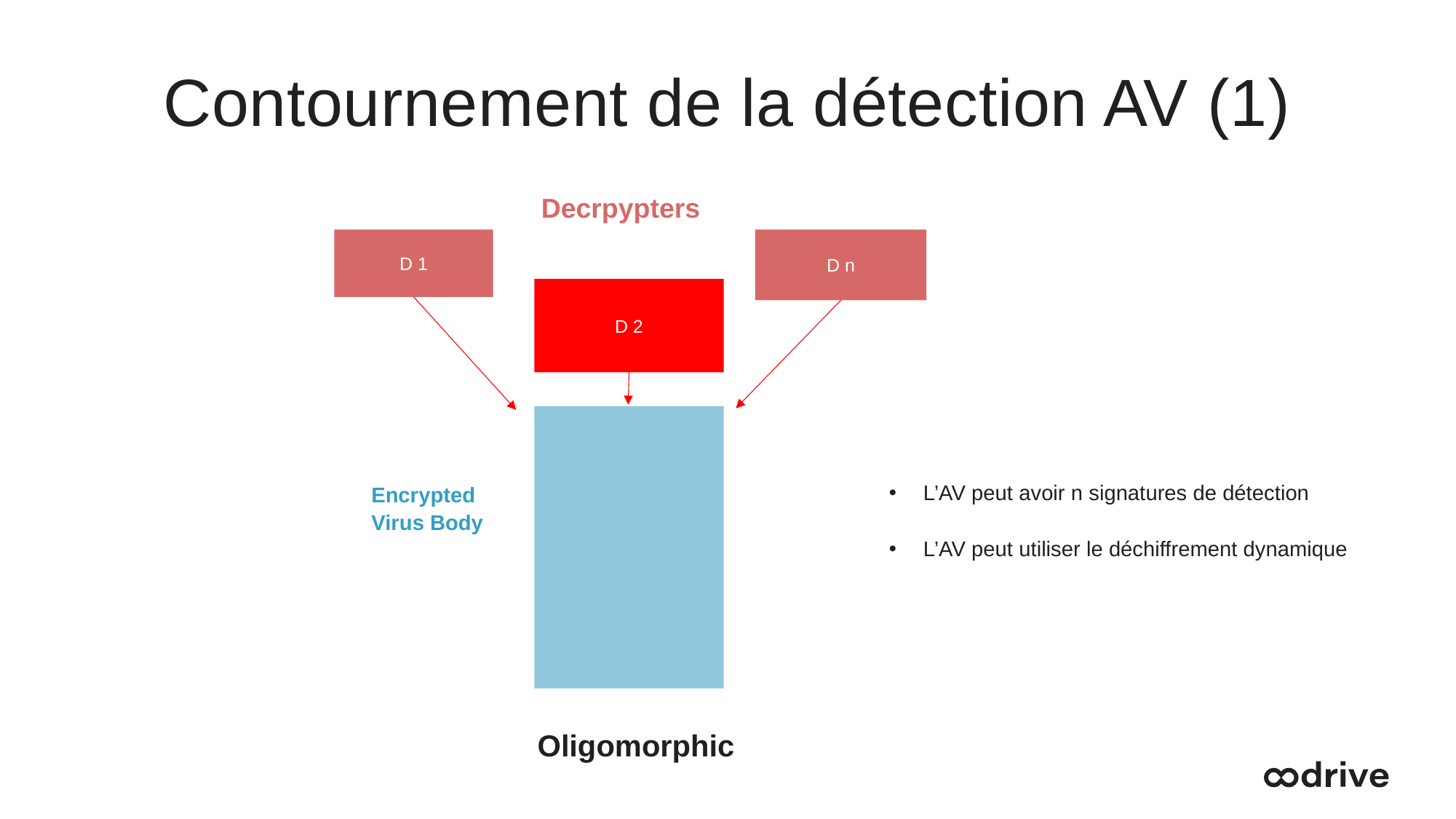

# Contournement de la détection AV (1)
Decrpypters

D 1
D n
D 2

L’AV peut avoir n signatures de détection

L’AV peut utiliser le déchiffrement dynamique
Encrypted
Virus Body
Oligomorphic